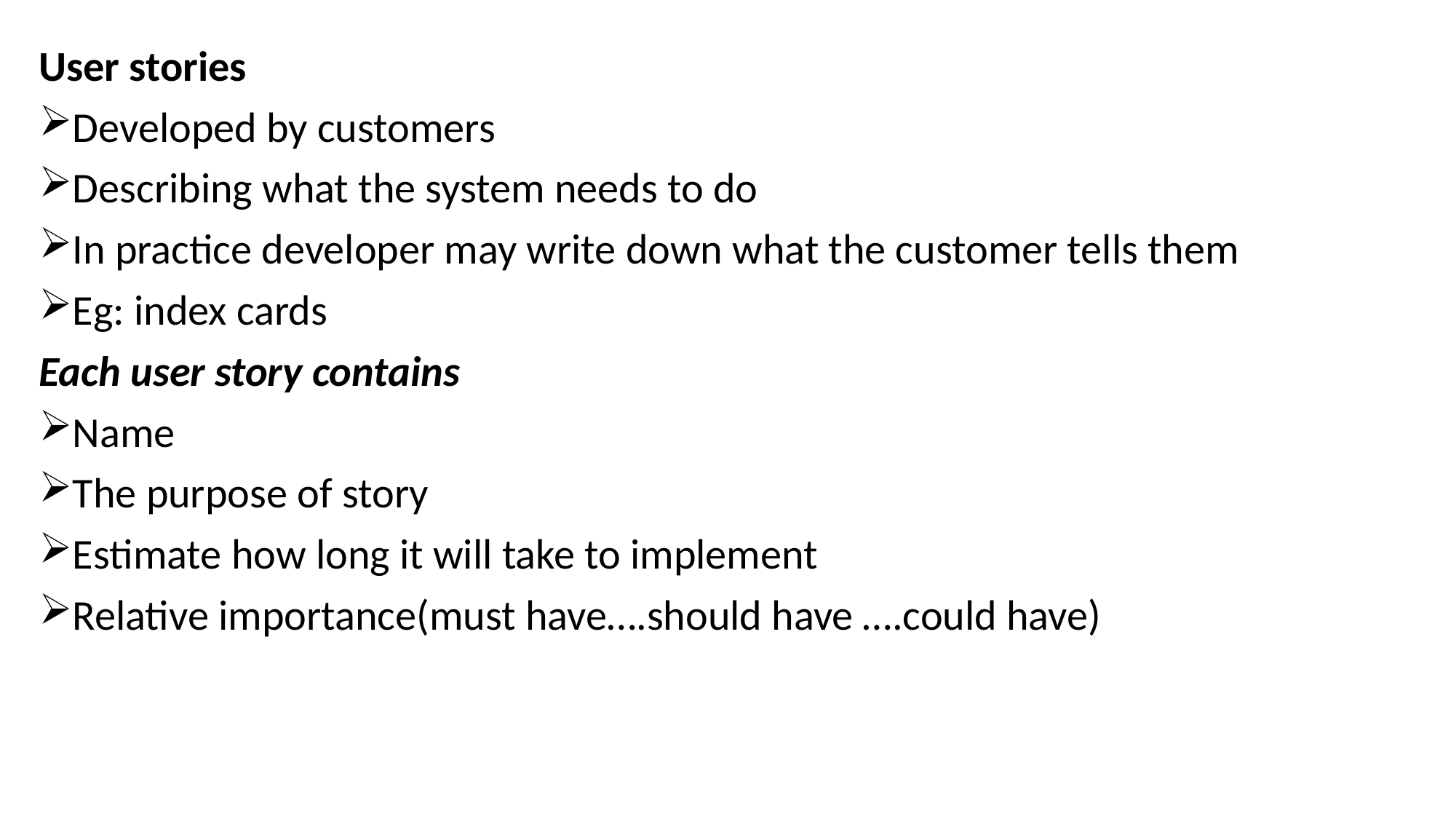

User stories
Developed by customers
Describing what the system needs to do
In practice developer may write down what the customer tells them
Eg: index cards
Each user story contains
Name
The purpose of story
Estimate how long it will take to implement
Relative importance(must have….should have ….could have)